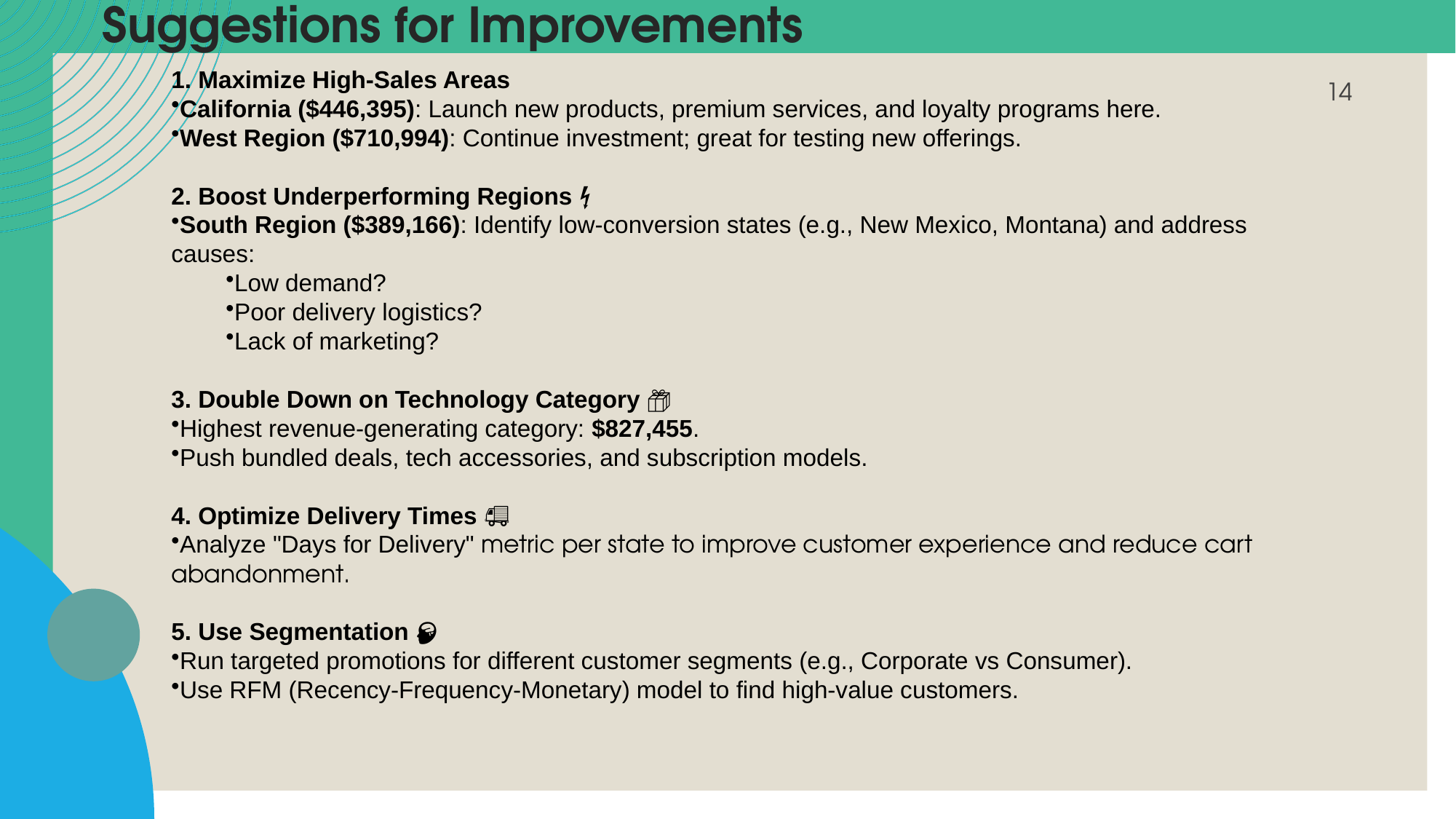

# Suggestions for Improvements
1. Maximize High-Sales Areas
California ($446,395): Launch new products, premium services, and loyalty programs here.
West Region ($710,994): Continue investment; great for testing new offerings.

2. Boost Underperforming Regions ⚡
South Region ($389,166): Identify low-conversion states (e.g., New Mexico, Montana) and address causes:
Low demand?
Poor delivery logistics?
Lack of marketing?

3. Double Down on Technology Category 📦
Highest revenue-generating category: $827,455.
Push bundled deals, tech accessories, and subscription models.

4. Optimize Delivery Times 🚚
Analyze "Days for Delivery" metric per state to improve customer experience and reduce cart abandonment.

5. Use Segmentation 🧠
Run targeted promotions for different customer segments (e.g., Corporate vs Consumer).
Use RFM (Recency-Frequency-Monetary) model to find high-value customers.

14